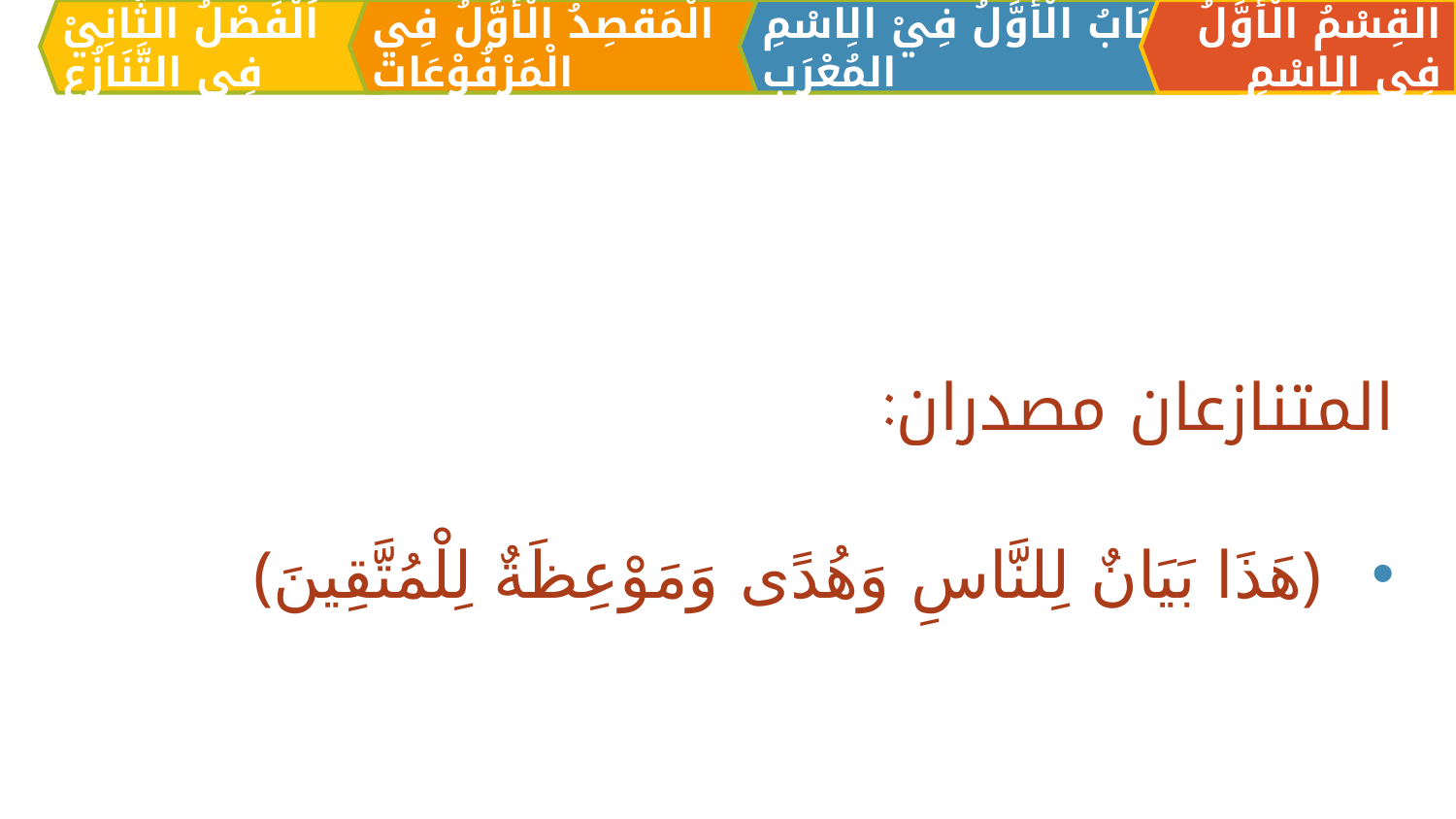

الْمَقصِدُ الْأَوَّلُ فِي الْمَرْفُوْعَات
القِسْمُ الْأَوَّلُ فِي الِاسْمِ
اَلبَابُ الْأَوَّلُ فِيْ الِاسْمِ المُعْرَبِ
اَلْفَصْلُ الثَّانِيْ فِي التَّنَازُعِ
المتنازعان مصدران:
﴿هَذَا بَيَانٌ لِلنَّاسِ وَهُدًى وَمَوْعِظَةٌ لِلْمُتَّقِينَ﴾